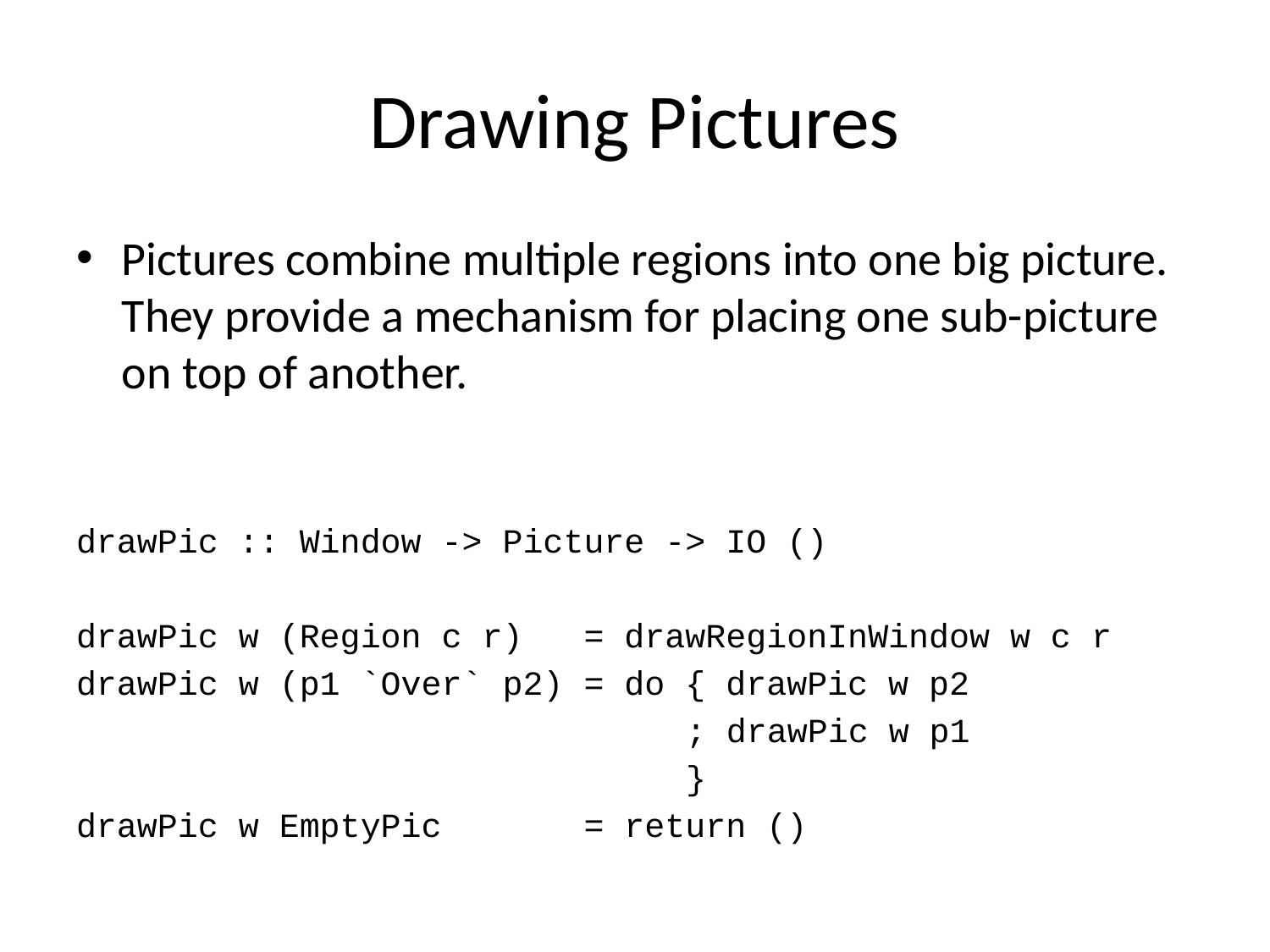

# Drawing Pictures
Pictures combine multiple regions into one big picture. They provide a mechanism for placing one sub-picture on top of another.

drawPic :: Window -> Picture -> IO ()

drawPic w (Region c r)   = drawRegionInWindow w c r
drawPic w (p1 `Over` p2) = do { drawPic w p2
                              ; drawPic w p1
                              }
drawPic w EmptyPic       = return ()